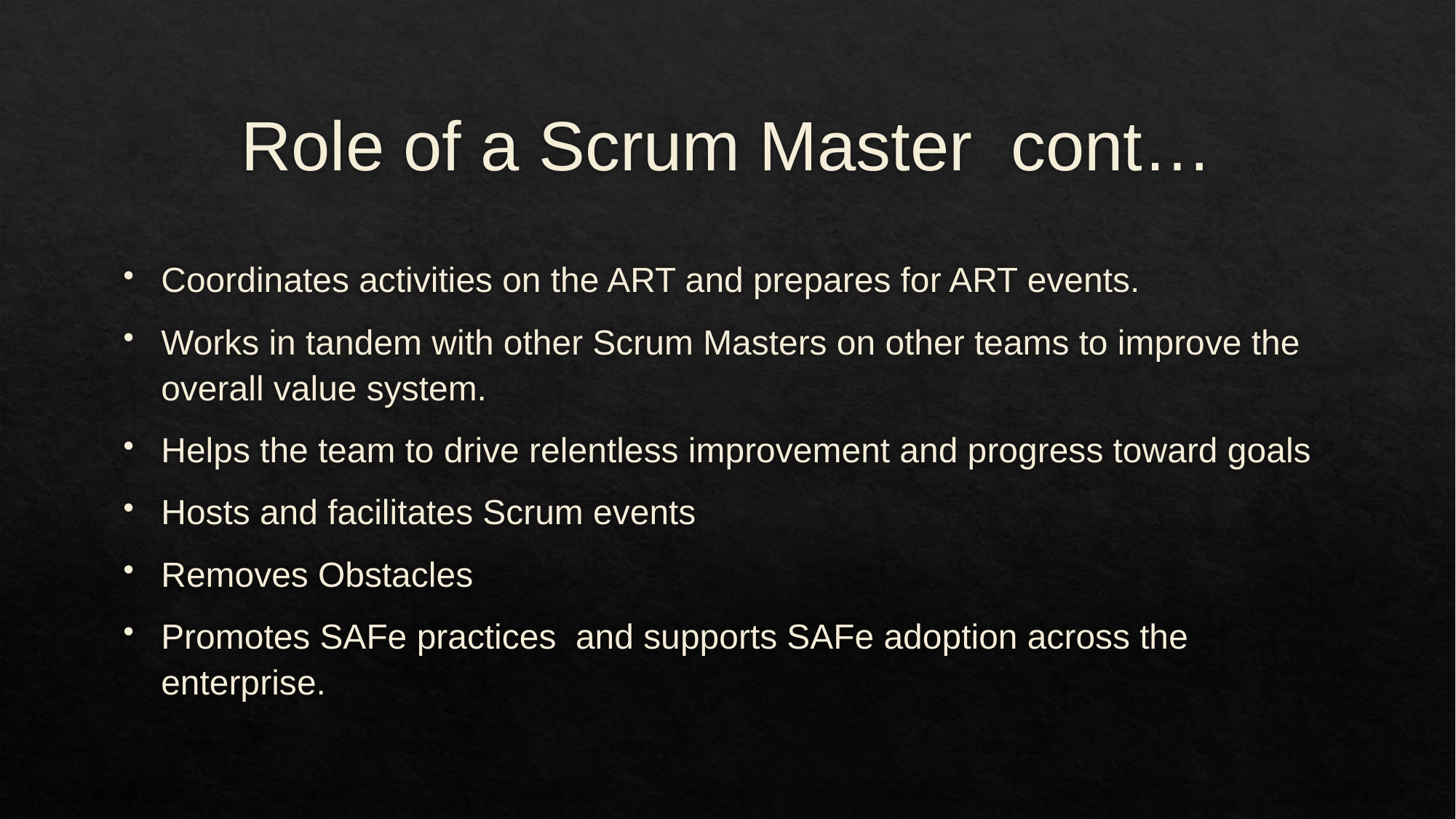

# Role of a Scrum Master  cont…
Coordinates activities on the ART and prepares for ART events.
Works in tandem with other Scrum Masters on other teams to improve the overall value system.
Helps the team to drive relentless improvement and progress toward goals
Hosts and facilitates Scrum events
Removes Obstacles
Promotes SAFe practices  and supports SAFe adoption across the enterprise.